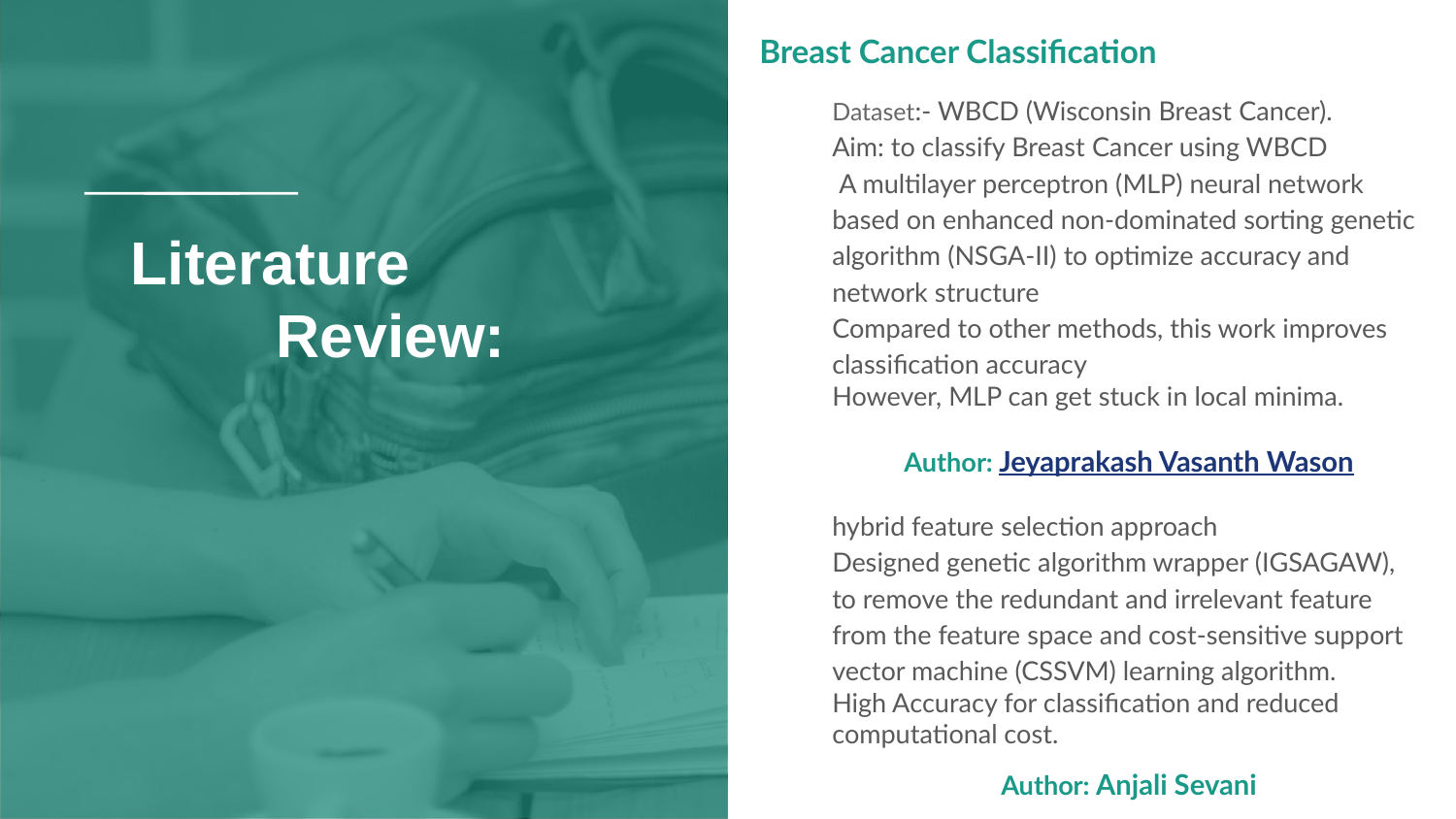

Breast Cancer Classification
Dataset:- WBCD (Wisconsin Breast Cancer).
Aim: to classify Breast Cancer using WBCD
 A multilayer perceptron (MLP) neural network based on enhanced non-dominated sorting genetic algorithm (NSGA-II) to optimize accuracy and network structure
Compared to other methods, this work improves classiﬁcation accuracy
However, MLP can get stuck in local minima.
Author: Jeyaprakash Vasanth Wason
hybrid feature selection approach
Designed genetic algorithm wrapper (IGSAGAW), to remove the redundant and irrelevant feature from the feature space and cost-sensitive support vector machine (CSSVM) learning algorithm.
High Accuracy for classification and reduced computational cost.
Author: Anjali Sevani

# Literature
 	Review: